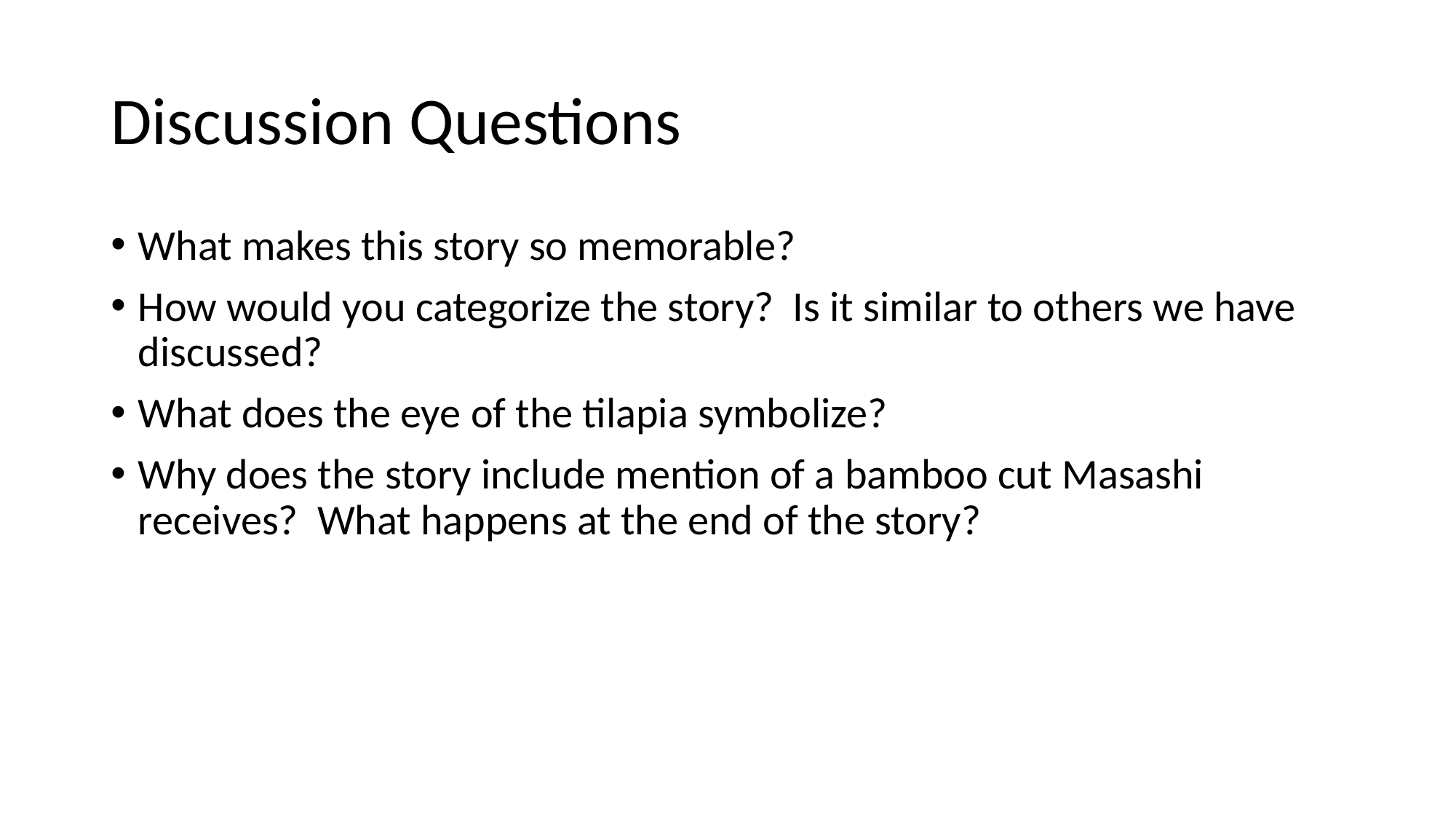

# Discussion Questions
What makes this story so memorable?
How would you categorize the story?  Is it similar to others we have discussed?
What does the eye of the tilapia symbolize?
Why does the story include mention of a bamboo cut Masashi receives?  What happens at the end of the story?